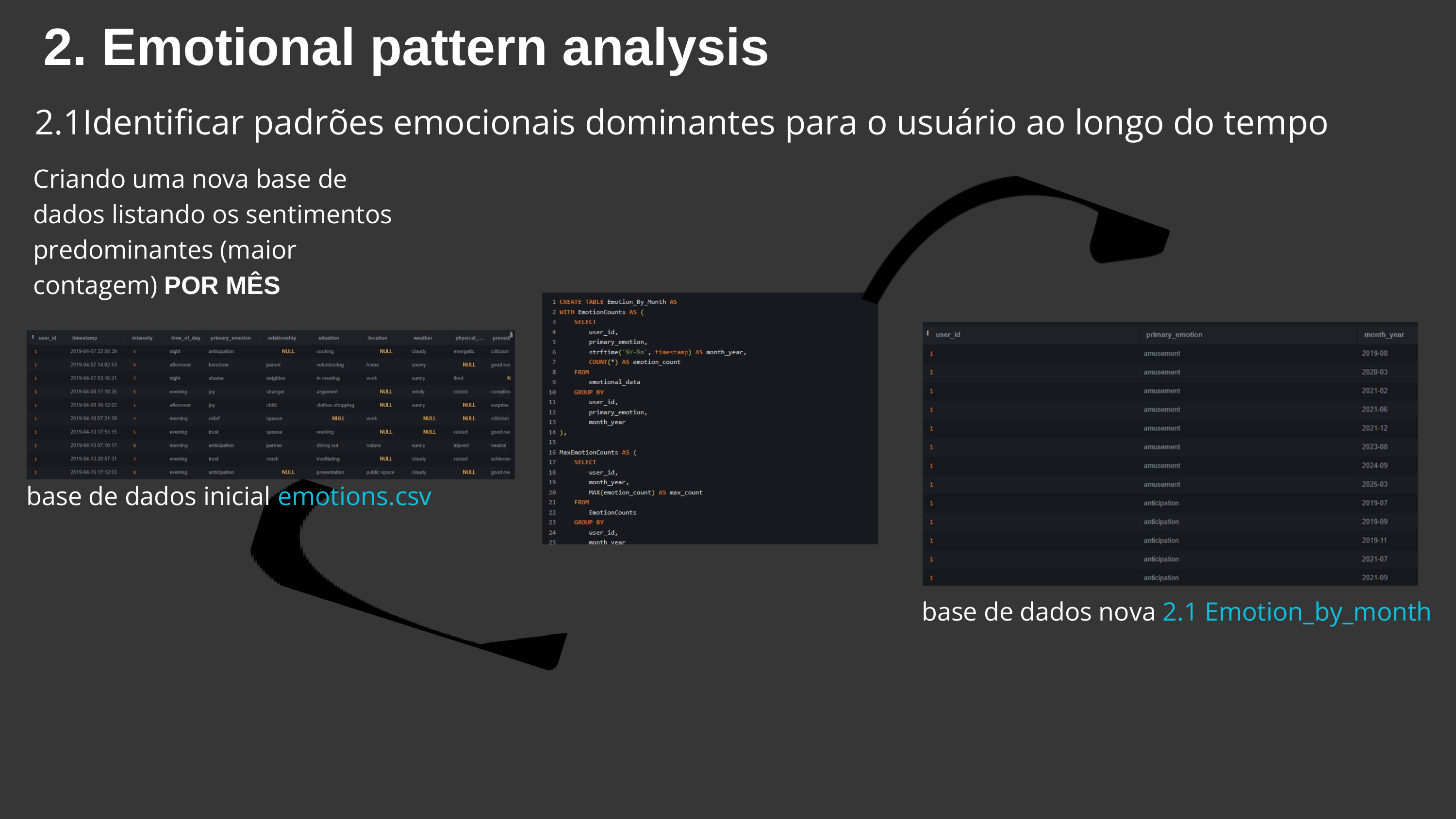

2. Emotional pattern analysis
2.1Identificar padrões emocionais dominantes para o usuário ao longo do tempo
Criando uma nova base de dados listando os sentimentos predominantes (maior contagem) POR MÊS

base de dados inicial emotions.csv
base de dados nova 2.1 Emotion_by_month